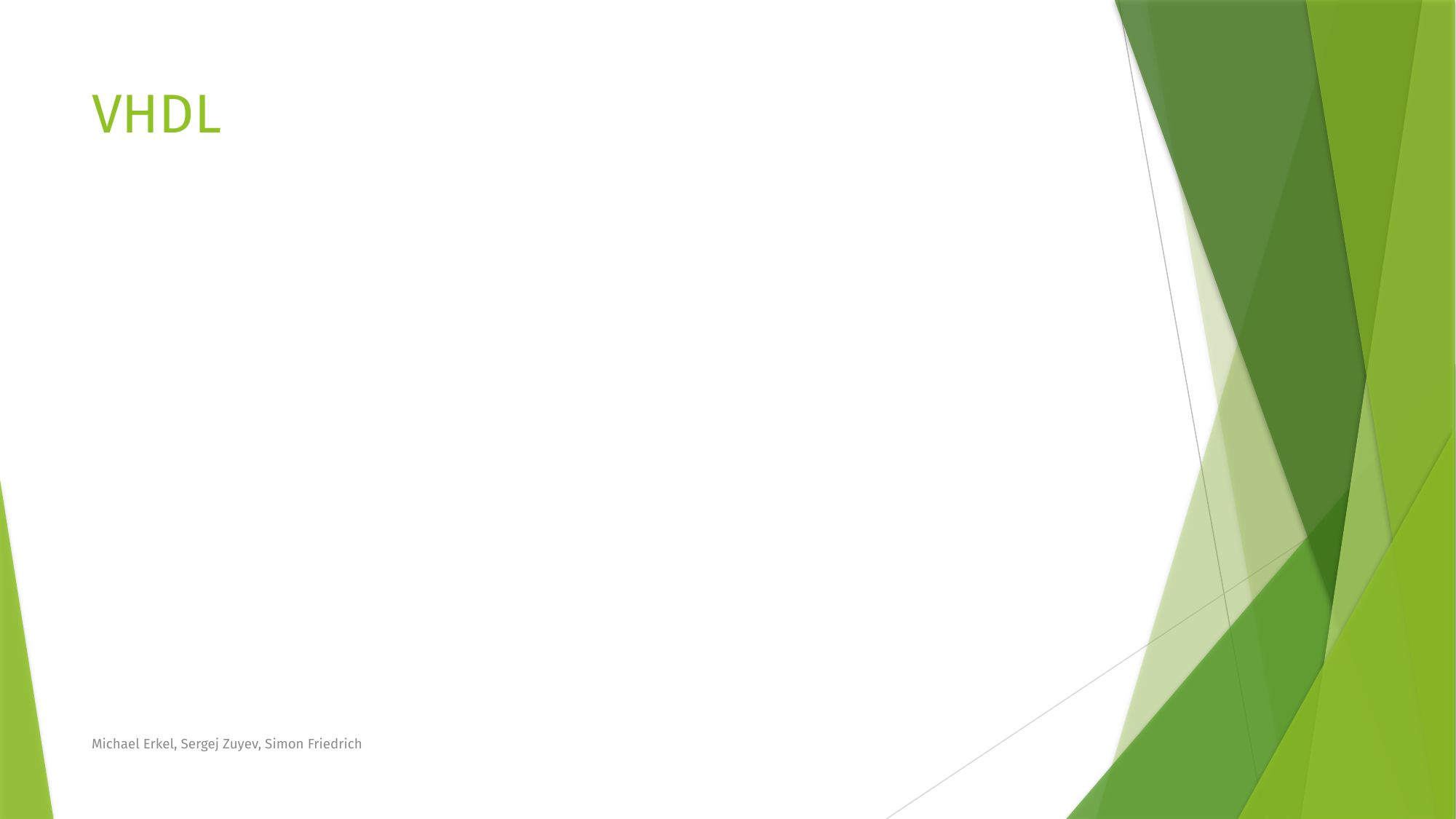

# VHDL

Michael Erkel, Sergej Zuyev, Simon Friedrich